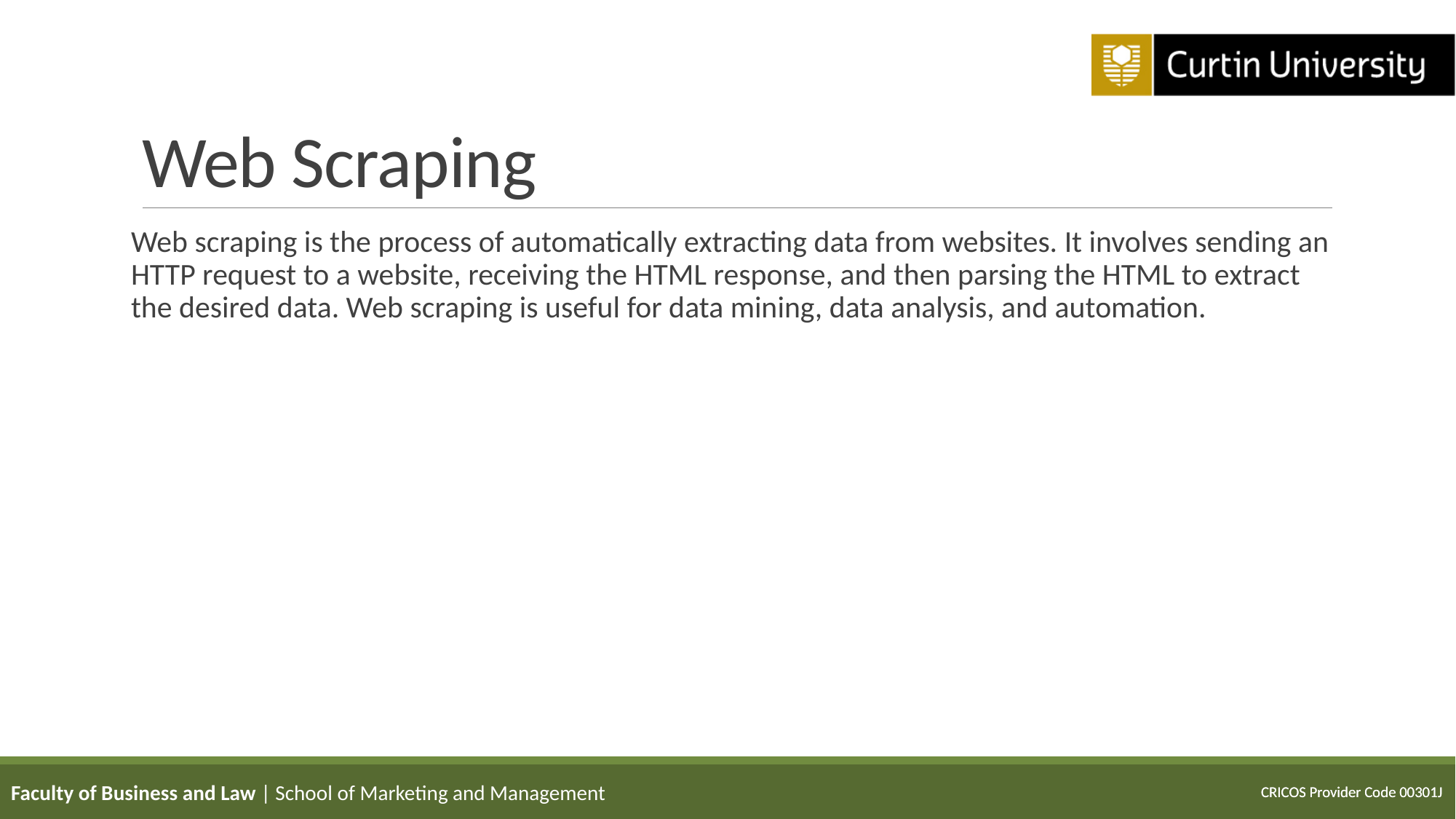

# Web Scraping
Web scraping is the process of automatically extracting data from websites. It involves sending an HTTP request to a website, receiving the HTML response, and then parsing the HTML to extract the desired data. Web scraping is useful for data mining, data analysis, and automation.
Faculty of Business and Law | School of Marketing and Management